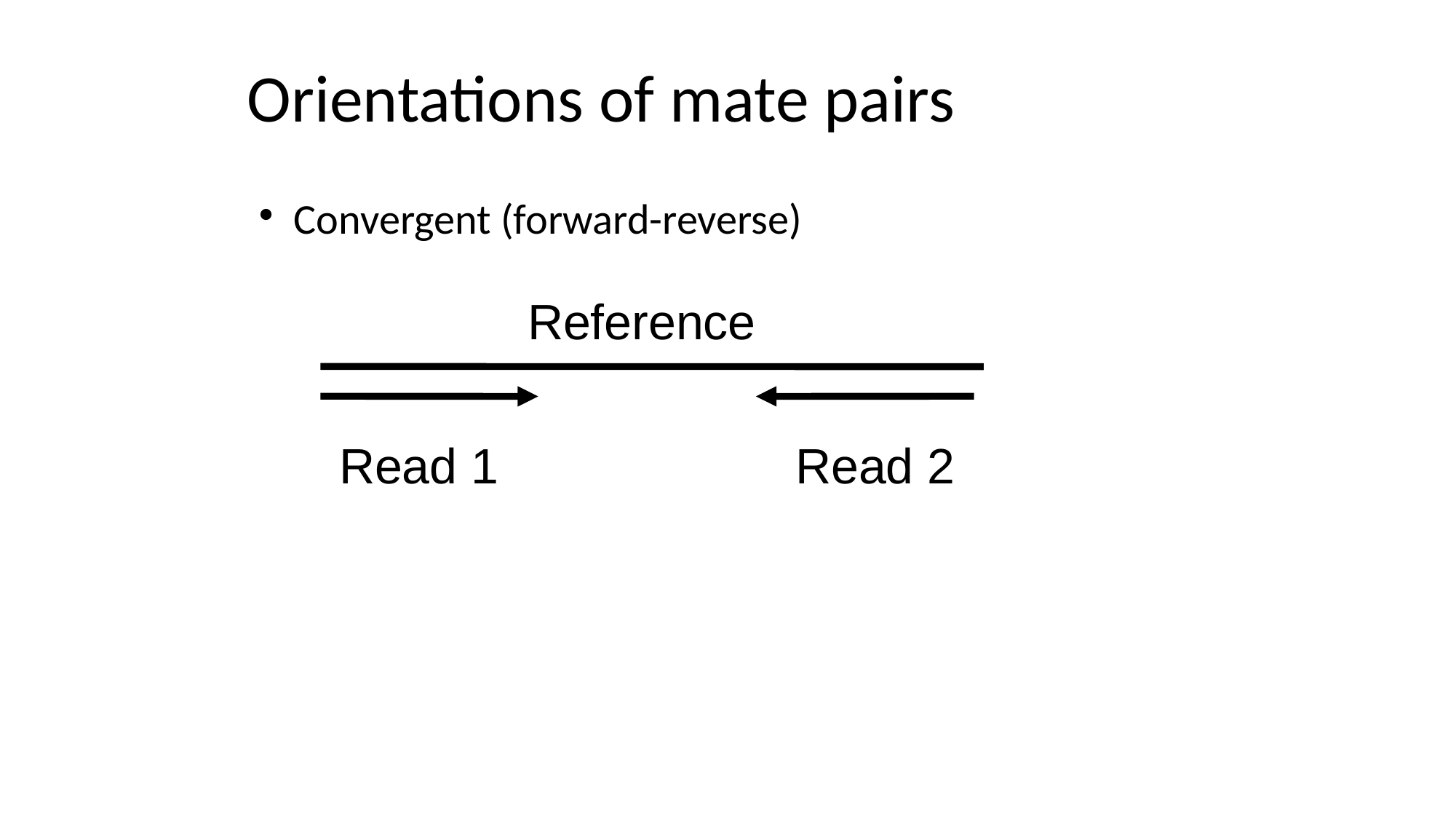

# Orientations of mate pairs
Convergent (forward-reverse)

Reference

Read 1
Read 2